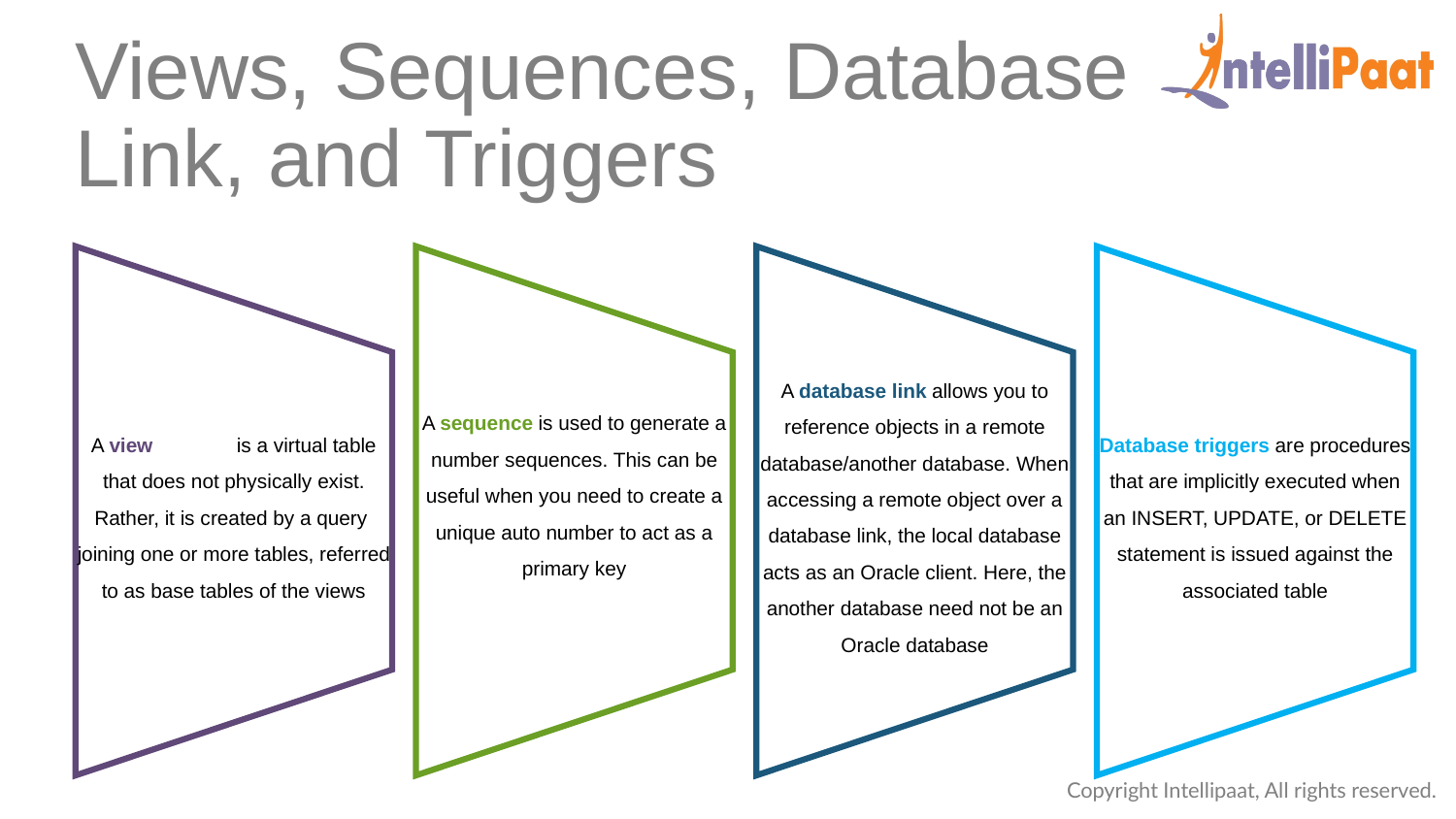

Views, Sequences, Database Link, and Triggers
A view	is a virtual table that does not physically exist. Rather, it is created by a query  joining one or more tables, referred to as base tables of the views
A sequence is used to generate a number sequences. This can be useful when you need to create a unique auto number to act as a primary key

A database link allows you to reference objects in a remote database/another database. When accessing a remote object over a database link, the local database acts as an Oracle client. Here, the another database need not be an Oracle database
Database triggers are procedures that are implicitly executed when an INSERT, UPDATE, or DELETE statement is issued against the associated table